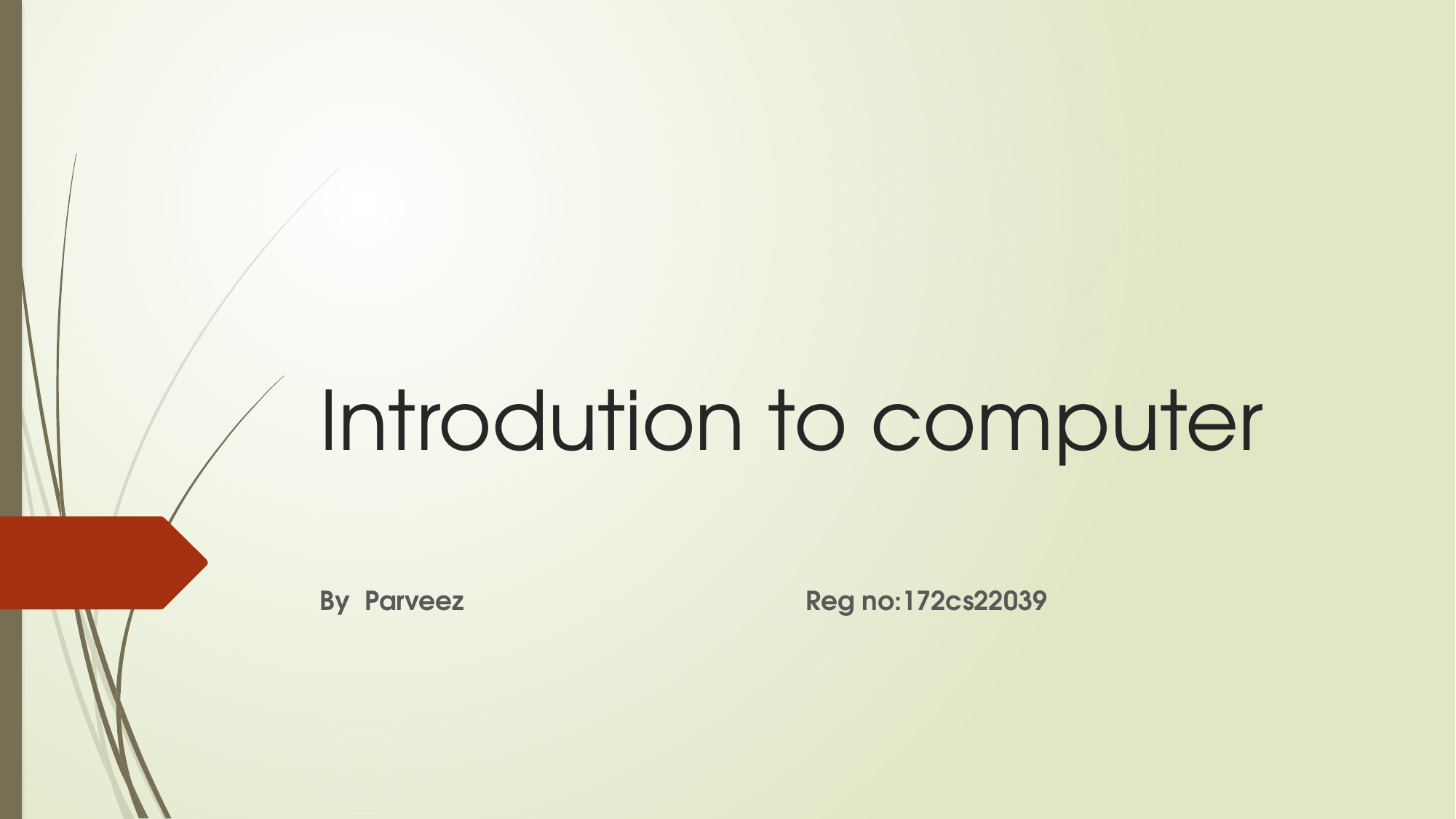

# Introdution to computer

By  Parveez                                               Reg no:172cs22039